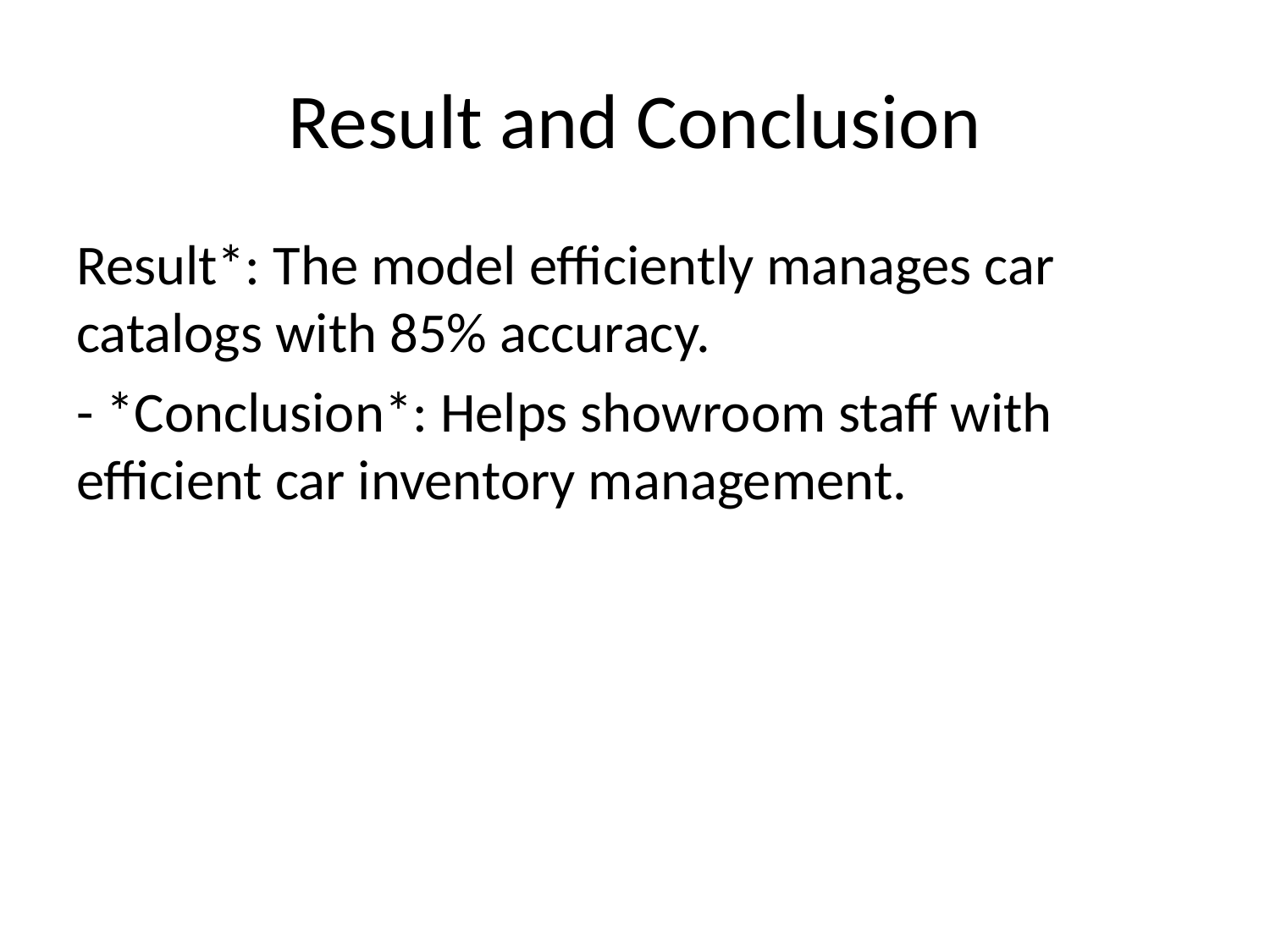

# Result and Conclusion
Result*: The model efficiently manages car catalogs with 85% accuracy.
- *Conclusion*: Helps showroom staff with efficient car inventory management.